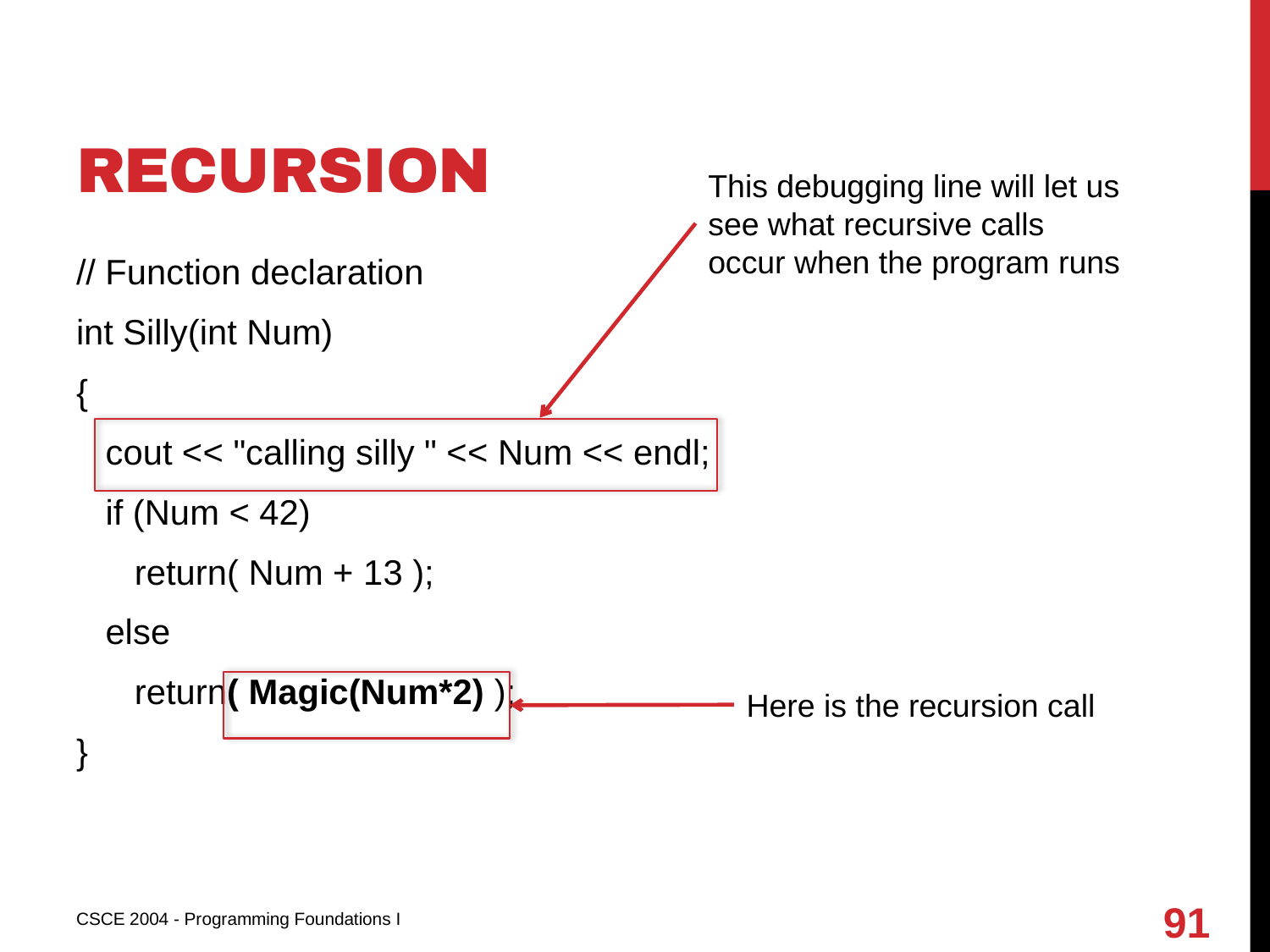

# recursion
This debugging line will let us see what recursive calls occur when the program runs
// Function declaration
int Silly(int Num)
{
   cout << "calling silly " << Num << endl;
   if (Num < 42)
      return( Num + 13 );
   else
      return( Magic(Num*2) );
}

Here is the recursion call
91
CSCE 2004 - Programming Foundations I